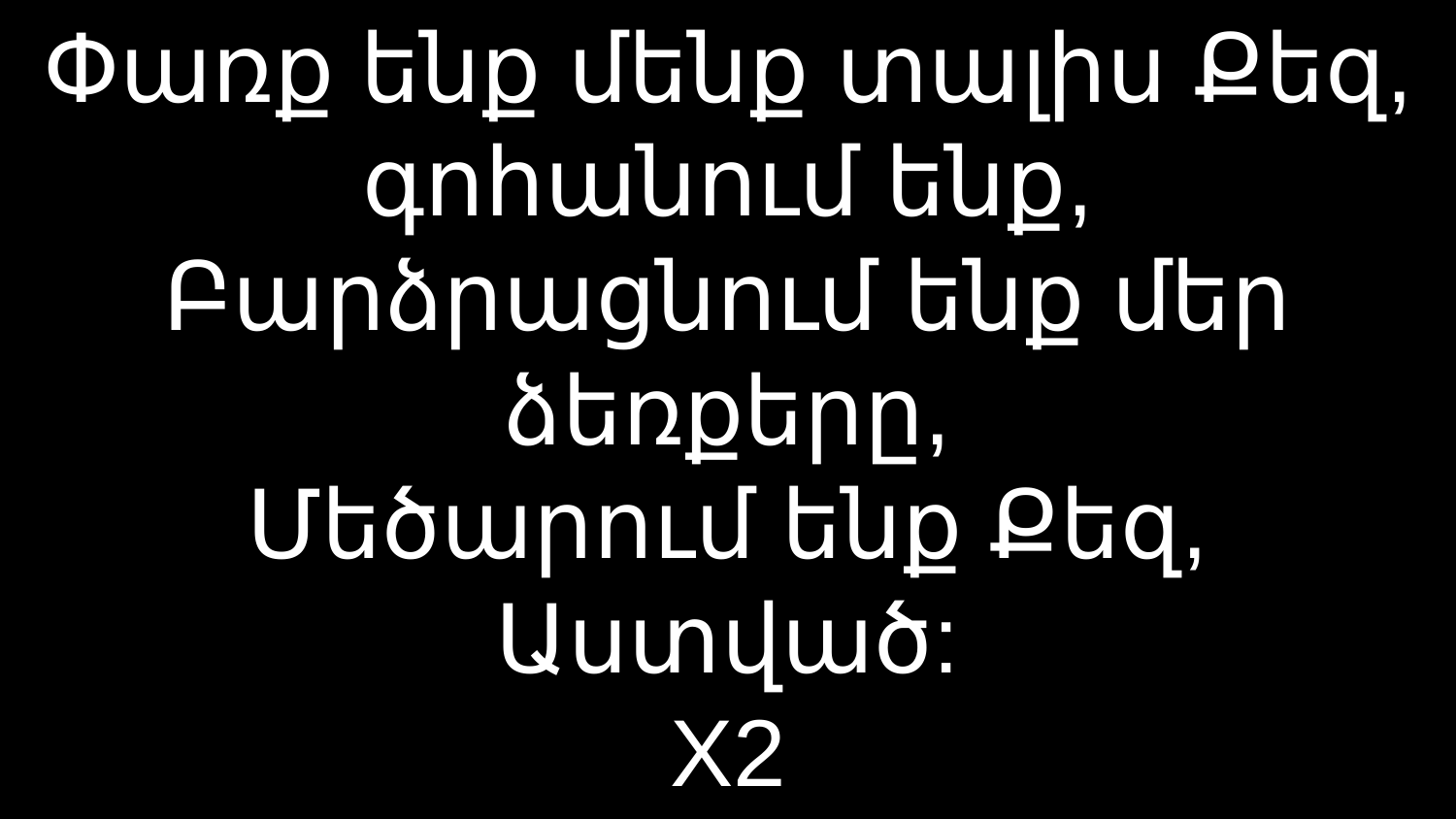

# Փառք ենք մենք տալիս Քեզ, գոհանում ենք, Բարձրացնում ենք մեր ձեռքերը, Մեծարում ենք Քեզ, Աստված: X2